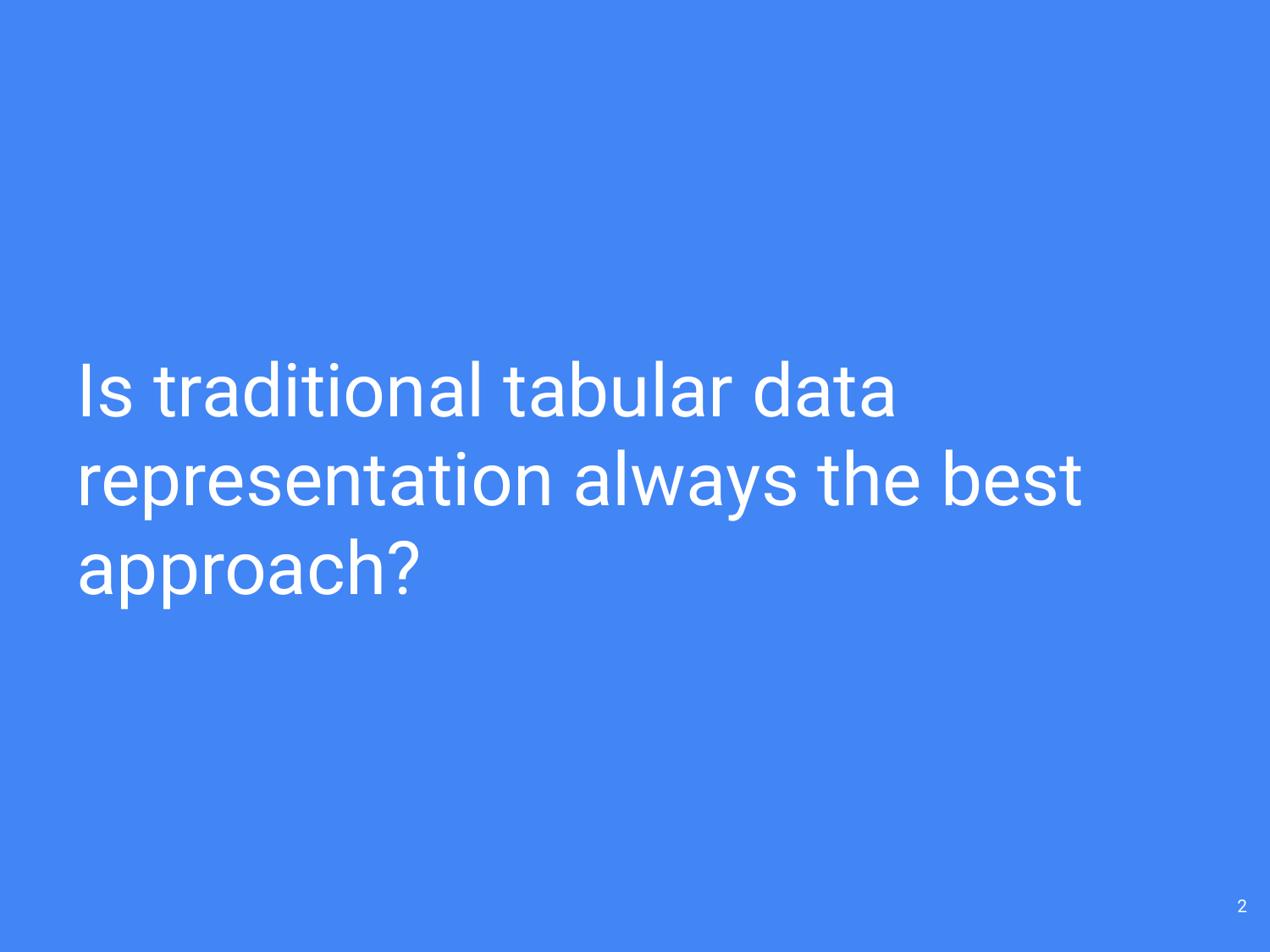

# Is traditional tabular data representation always the best approach?
2